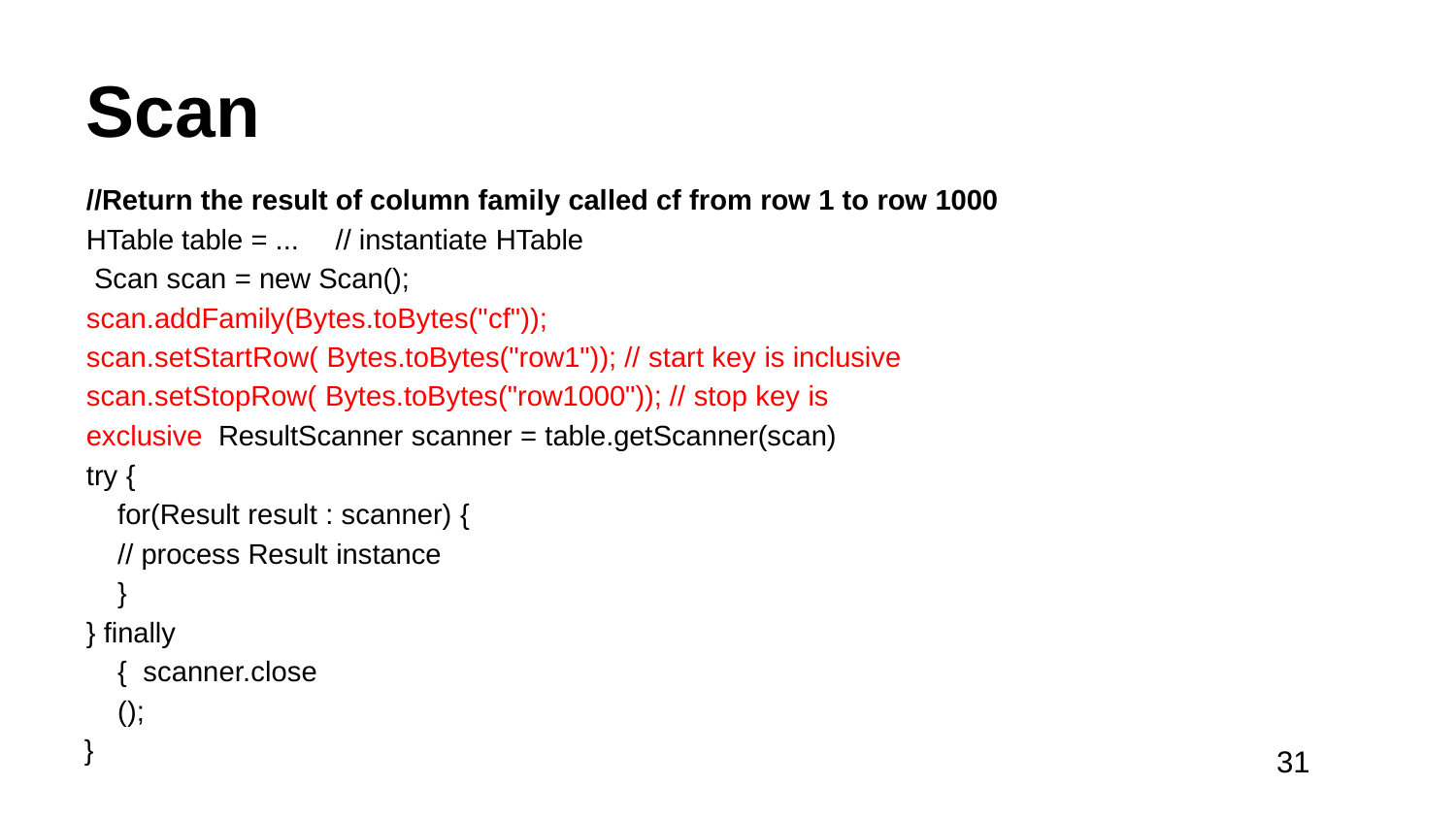

# Scan
//Return the result of column family called cf from row 1 to row 1000
HTable table = ...	// instantiate HTable  Scan scan = new Scan();  scan.addFamily(Bytes.toBytes("cf"));
scan.setStartRow( Bytes.toBytes("row1")); // start key is inclusive  scan.setStopRow( Bytes.toBytes("row1000")); // stop key is exclusive  ResultScanner scanner = table.getScanner(scan)
try {
for(Result result : scanner) {
// process Result instance
}
} finally {  scanner.close();
}
31